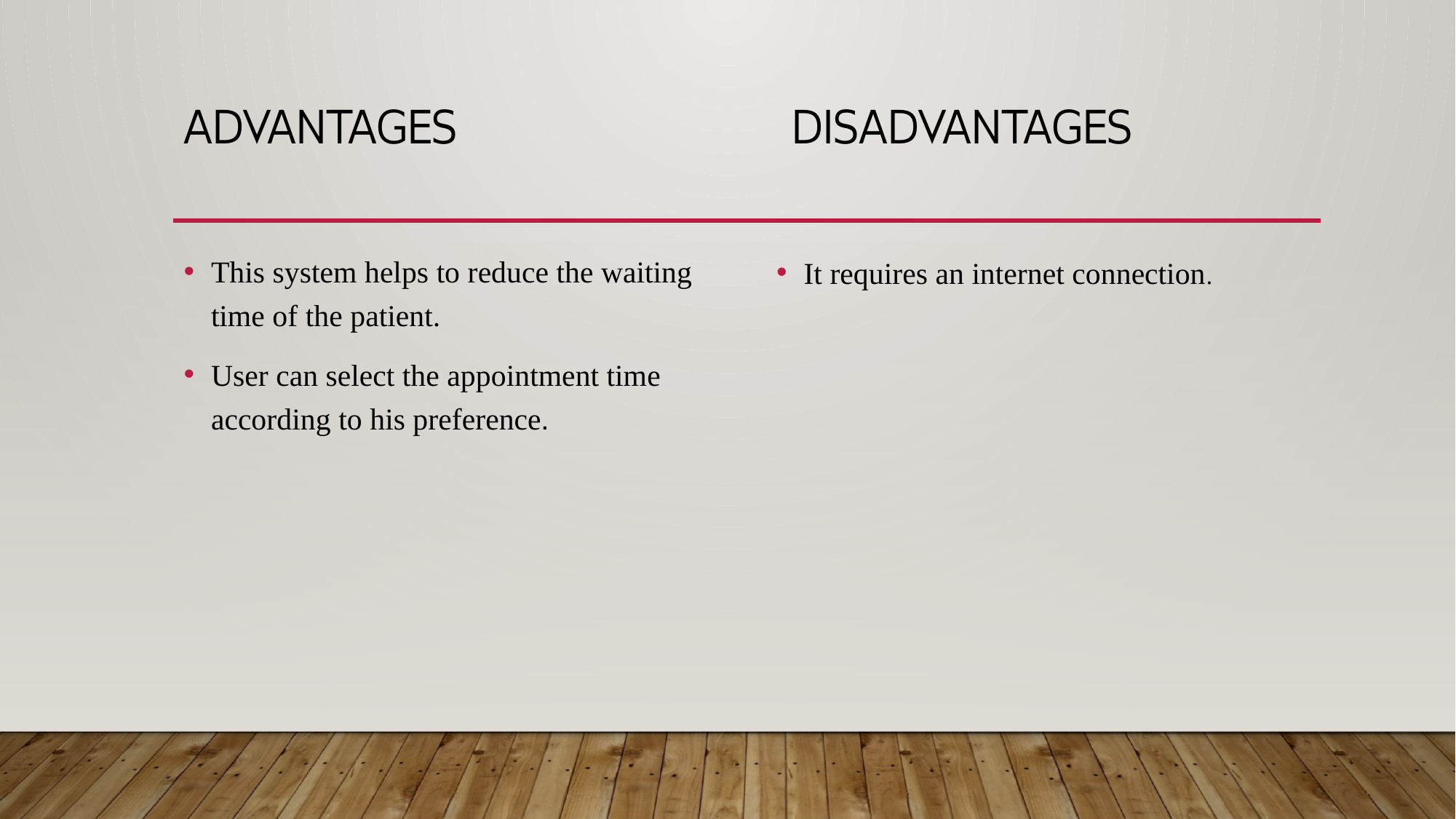

# Advantages                       disadvantages
This system helps to reduce the waiting time of the patient.
User can select the appointment time according to his preference.
It requires an internet connection.